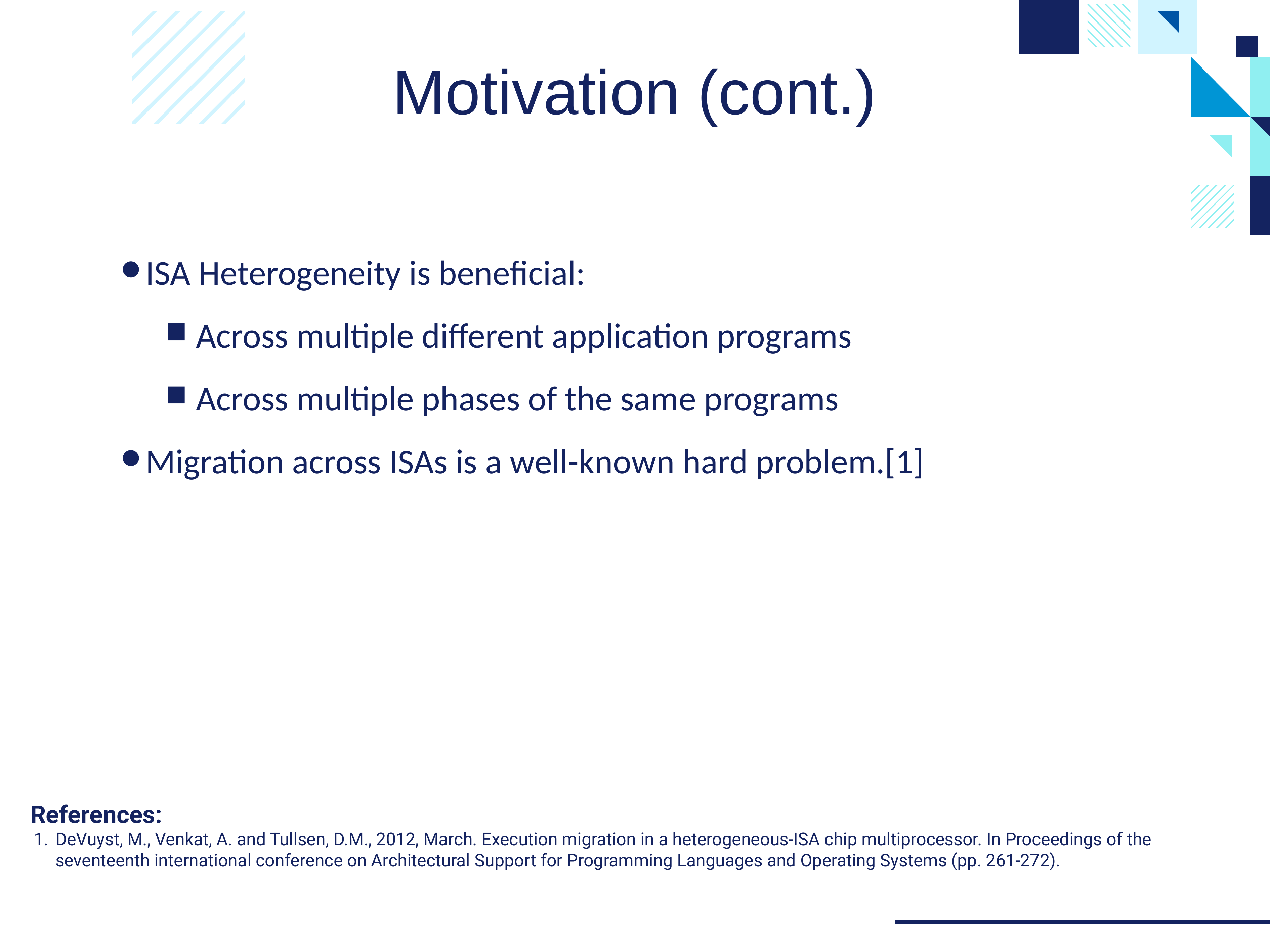

# Motivation (cont.)
ISA Heterogeneity is beneficial:
Across multiple different application programs
Across multiple phases of the same programs
Migration across ISAs is a well-known hard problem.[1]
References:
DeVuyst, M., Venkat, A. and Tullsen, D.M., 2012, March. Execution migration in a heterogeneous-ISA chip multiprocessor. In Proceedings of the seventeenth international conference on Architectural Support for Programming Languages and Operating Systems (pp. 261-272).